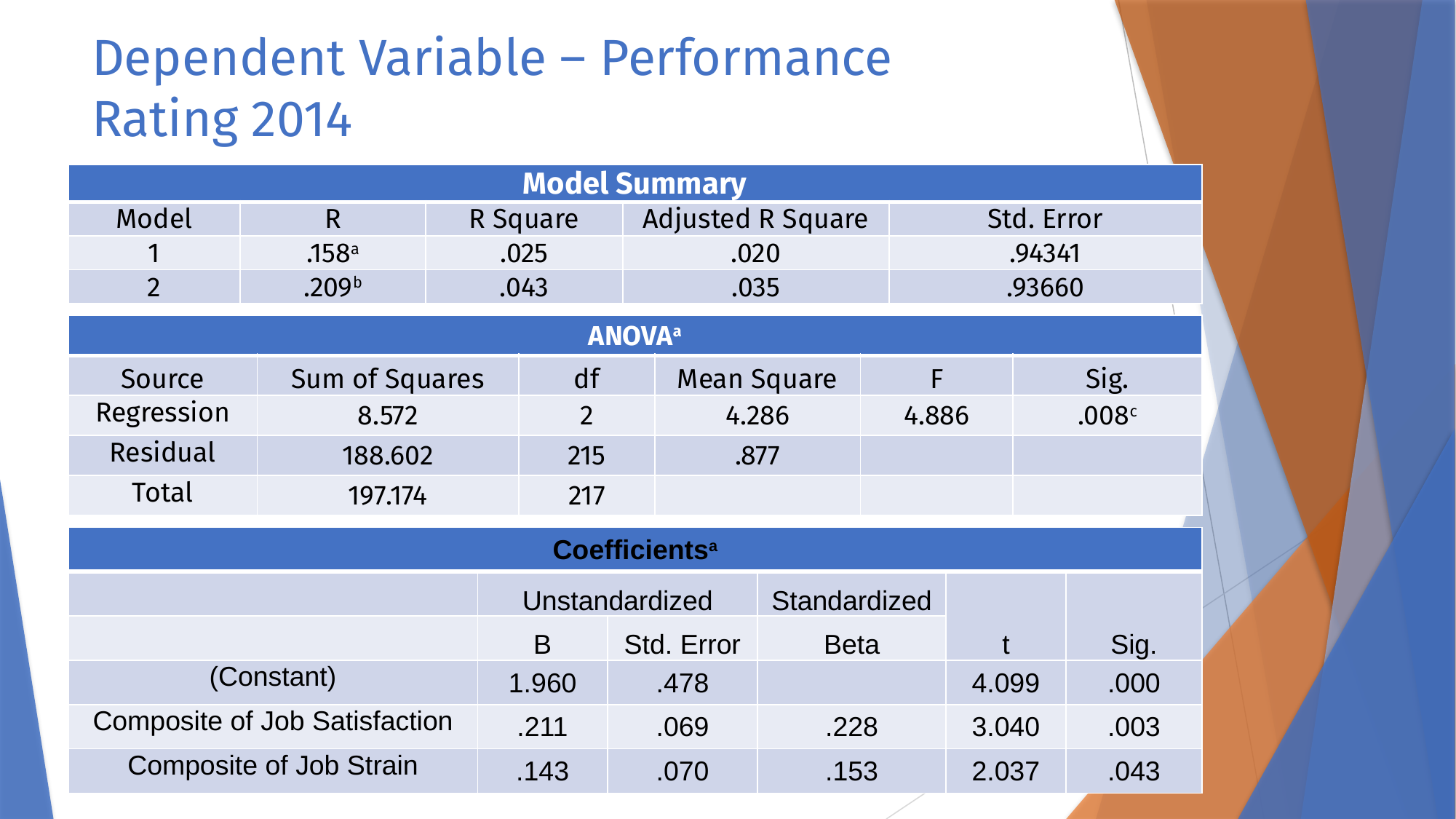

# Dependent Variable – Performance Rating 2014
| Model Summary |  |  |  |  |
| --- | --- | --- | --- | --- |
| Model | R | R Square | Adjusted R Square | Std. Error |
| 1 | .158a | .025 | .020 | .94341 |
| 2 | .209b | .043 | .035 | .93660 |
| ANOVAa |  |  |  |  |  |
| --- | --- | --- | --- | --- | --- |
| Source | Sum of Squares | df | Mean Square | F | Sig. |
| Regression | 8.572 | 2 | 4.286 | 4.886 | .008c |
| Residual | 188.602 | 215 | .877 |  |  |
| Total | 197.174 | 217 |  |  |  |
| Coefficientsa |  |  |  |  |  |
| --- | --- | --- | --- | --- | --- |
|  | Unstandardized |  | Standardized | t | Sig. |
|  | B | Std. Error | Beta |  |  |
| (Constant) | 1.960 | .478 |  | 4.099 | .000 |
| Composite of Job Satisfaction | .211 | .069 | .228 | 3.040 | .003 |
| Composite of Job Strain | .143 | .070 | .153 | 2.037 | .043 |